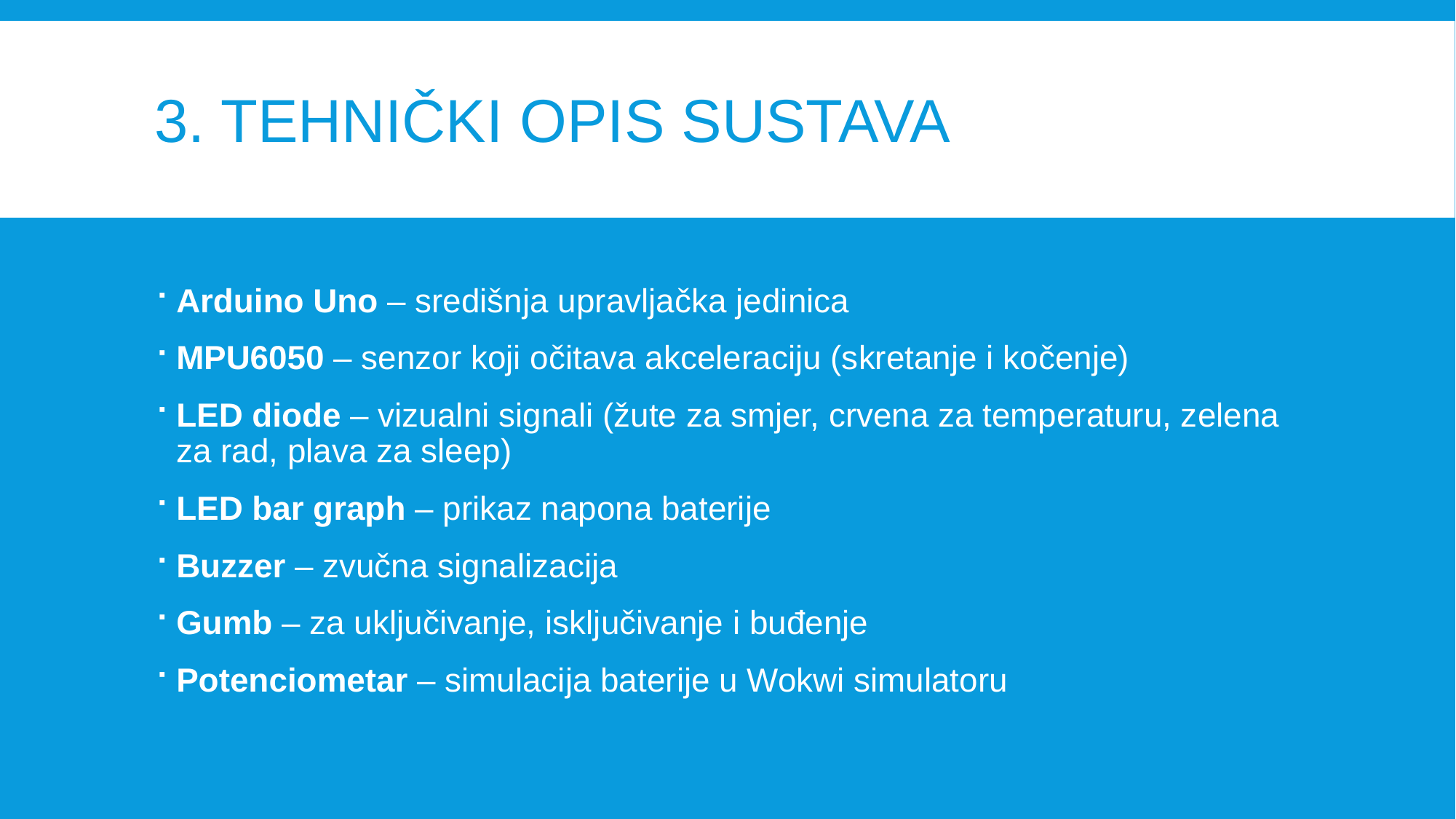

# 3. Tehnički opis sustava
Arduino Uno – središnja upravljačka jedinica
MPU6050 – senzor koji očitava akceleraciju (skretanje i kočenje)
LED diode – vizualni signali (žute za smjer, crvena za temperaturu, zelena za rad, plava za sleep)
LED bar graph – prikaz napona baterije
Buzzer – zvučna signalizacija
Gumb – za uključivanje, isključivanje i buđenje
Potenciometar – simulacija baterije u Wokwi simulatoru